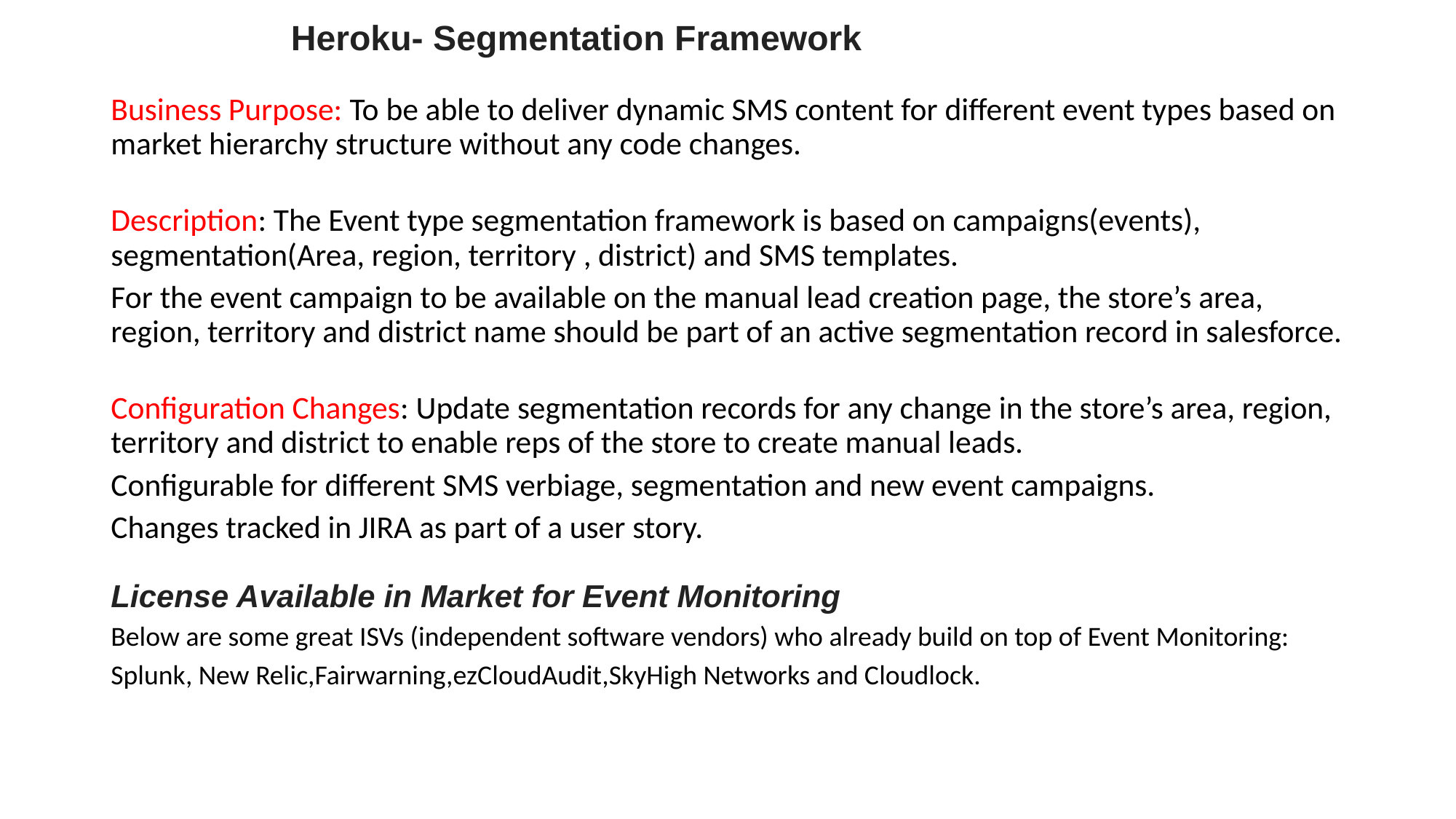

Heroku- Segmentation Framework

Business Purpose: To be able to deliver dynamic SMS content for different event types based on market hierarchy structure without any code changes.
Description: The Event type segmentation framework is based on campaigns(events), segmentation(Area, region, territory , district) and SMS templates.
For the event campaign to be available on the manual lead creation page, the store’s area, region, territory and district name should be part of an active segmentation record in salesforce.
Configuration Changes: Update segmentation records for any change in the store’s area, region, territory and district to enable reps of the store to create manual leads.
Configurable for different SMS verbiage, segmentation and new event campaigns.
Changes tracked in JIRA as part of a user story.

License Available in Market for Event Monitoring
Below are some great ISVs (independent software vendors) who already build on top of Event Monitoring:
Splunk, New Relic,Fairwarning,ezCloudAudit,SkyHigh Networks and Cloudlock.